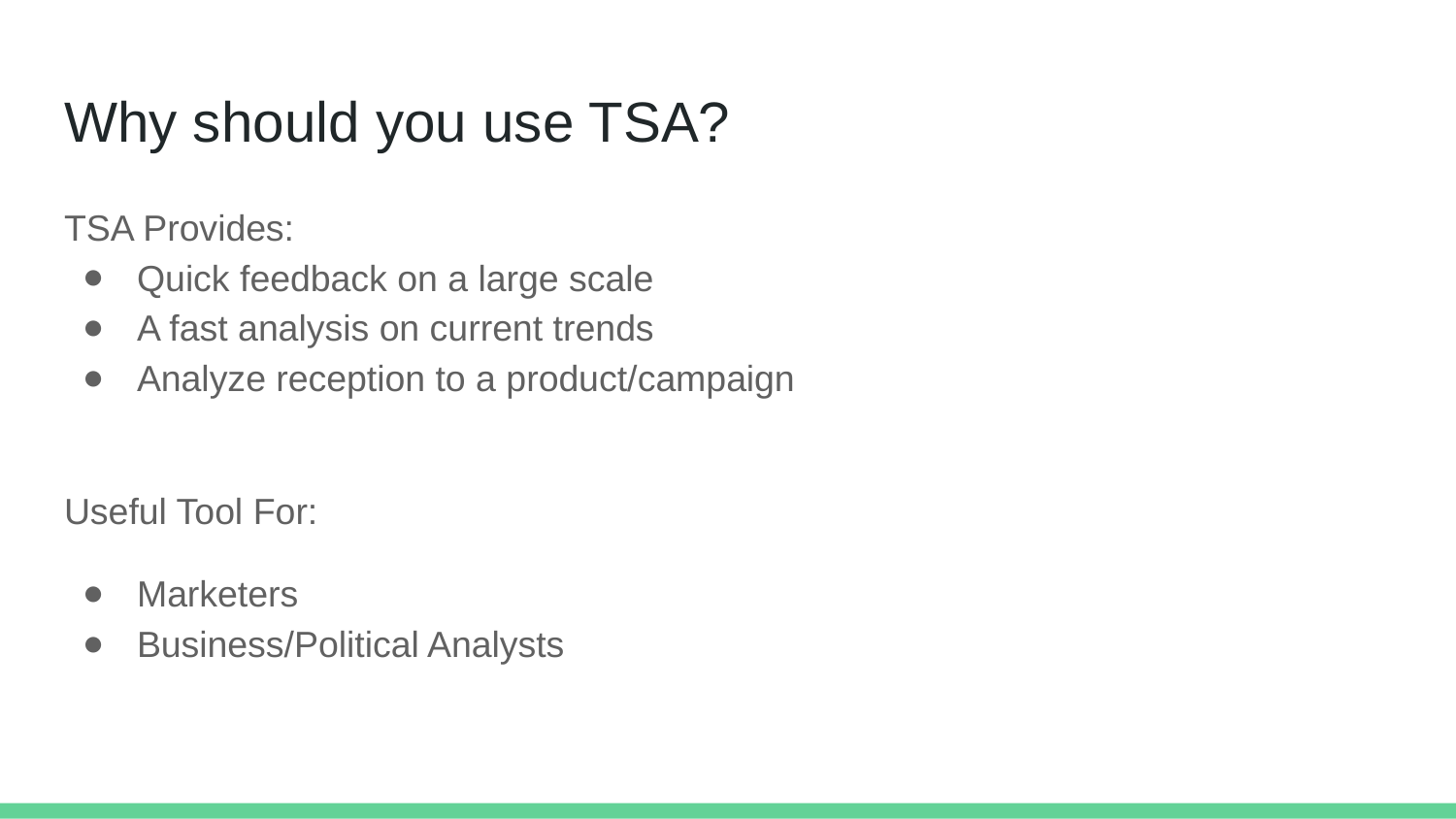

# Why should you use TSA?
TSA Provides:
Quick feedback on a large scale
A fast analysis on current trends
Analyze reception to a product/campaign

Useful Tool For:
Marketers
Business/Political Analysts